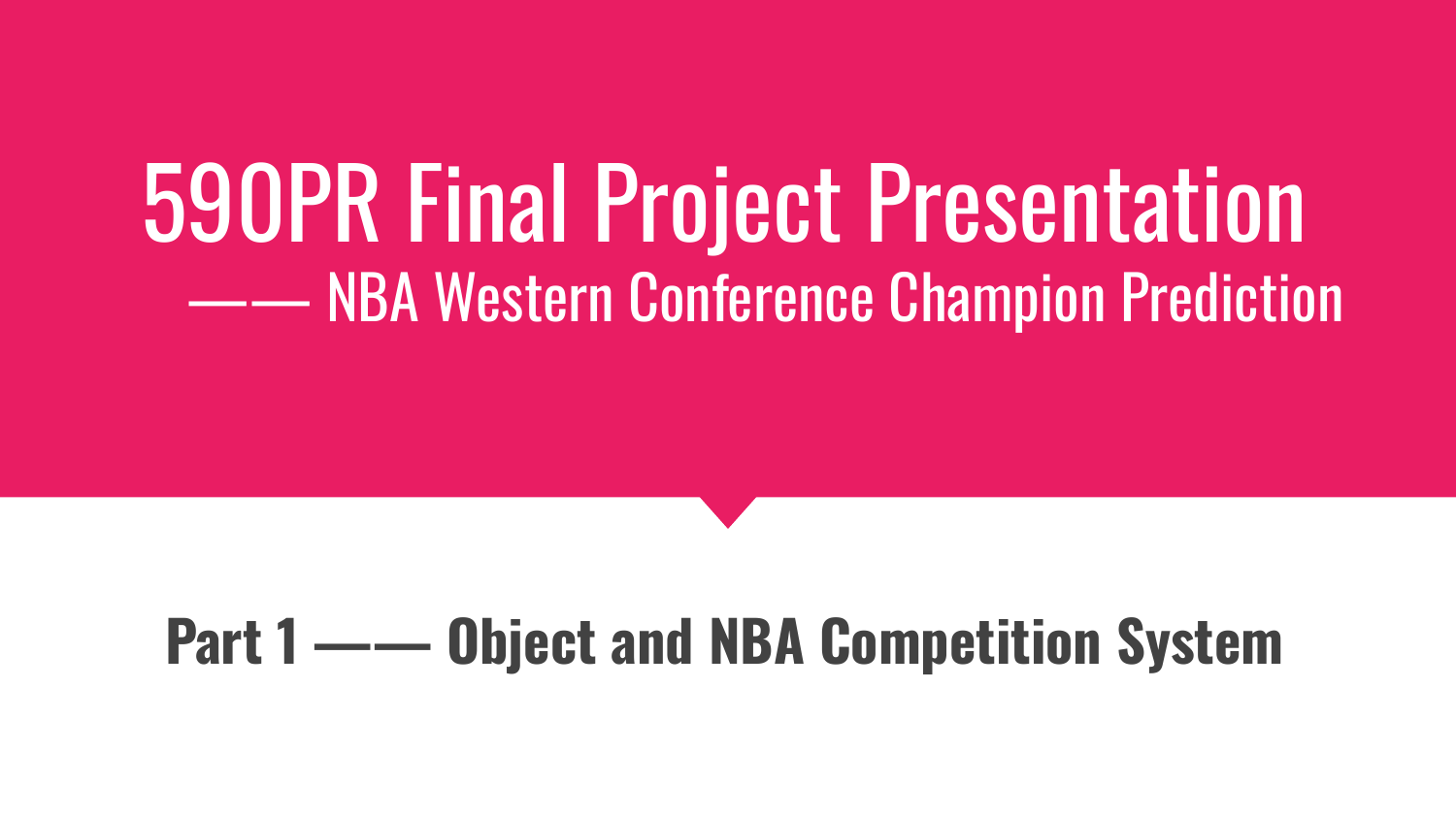

# 590PR Final Project Presentation
      —— NBA Western Conference Champion Prediction
Part 1 —— Object and NBA Competition System